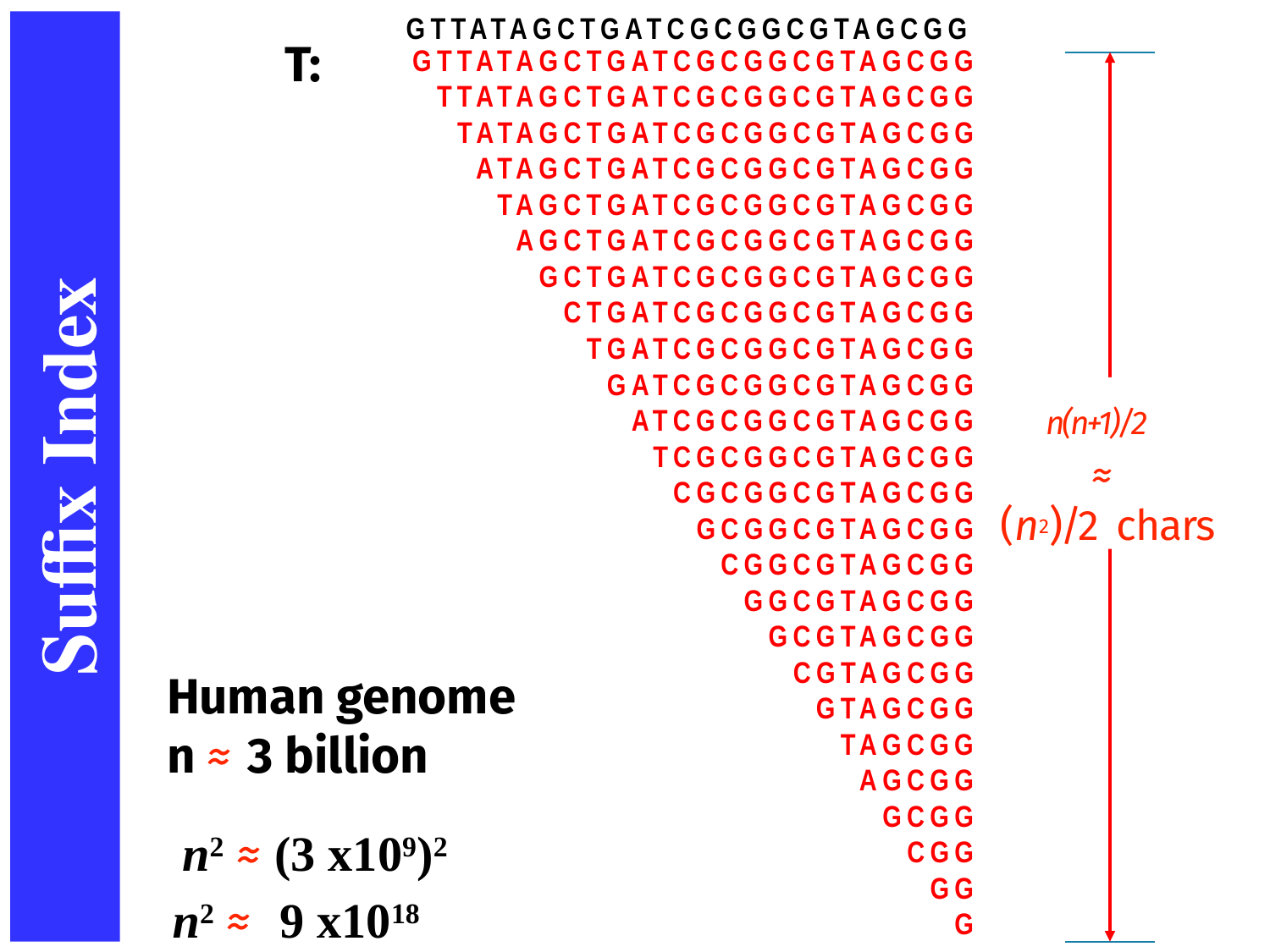

GTTATAGCTGATCGCGGCGTAGCGG
T:
GTTATAGCTGATCGCGGCGTAGCGG
TTATAGCTGATCGCGGCGTAGCGG
TATAGCTGATCGCGGCGTAGCGG
ATAGCTGATCGCGGCGTAGCGG
TAGCTGATCGCGGCGTAGCGG
AGCTGATCGCGGCGTAGCGG
GCTGATCGCGGCGTAGCGG
CTGATCGCGGCGTAGCGG
TGATCGCGGCGTAGCGG
GATCGCGGCGTAGCGG
ATCGCGGCGTAGCGG
TCGCGGCGTAGCGG
CGCGGCGTAGCGG
GCGGCGTAGCGG
CGGCGTAGCGG
GGCGTAGCGG
GCGTAGCGG
CGTAGCGG
GTAGCGG
TAGCGG
AGCGG
GCGG
CGG
GG
G

n(n+1)/2
≈
 (n2)/2  chars
# Suffix Index
Human genome
n ≈ 3 billion
n2 ≈ (3 x109)2
n2 ≈  9 x1018